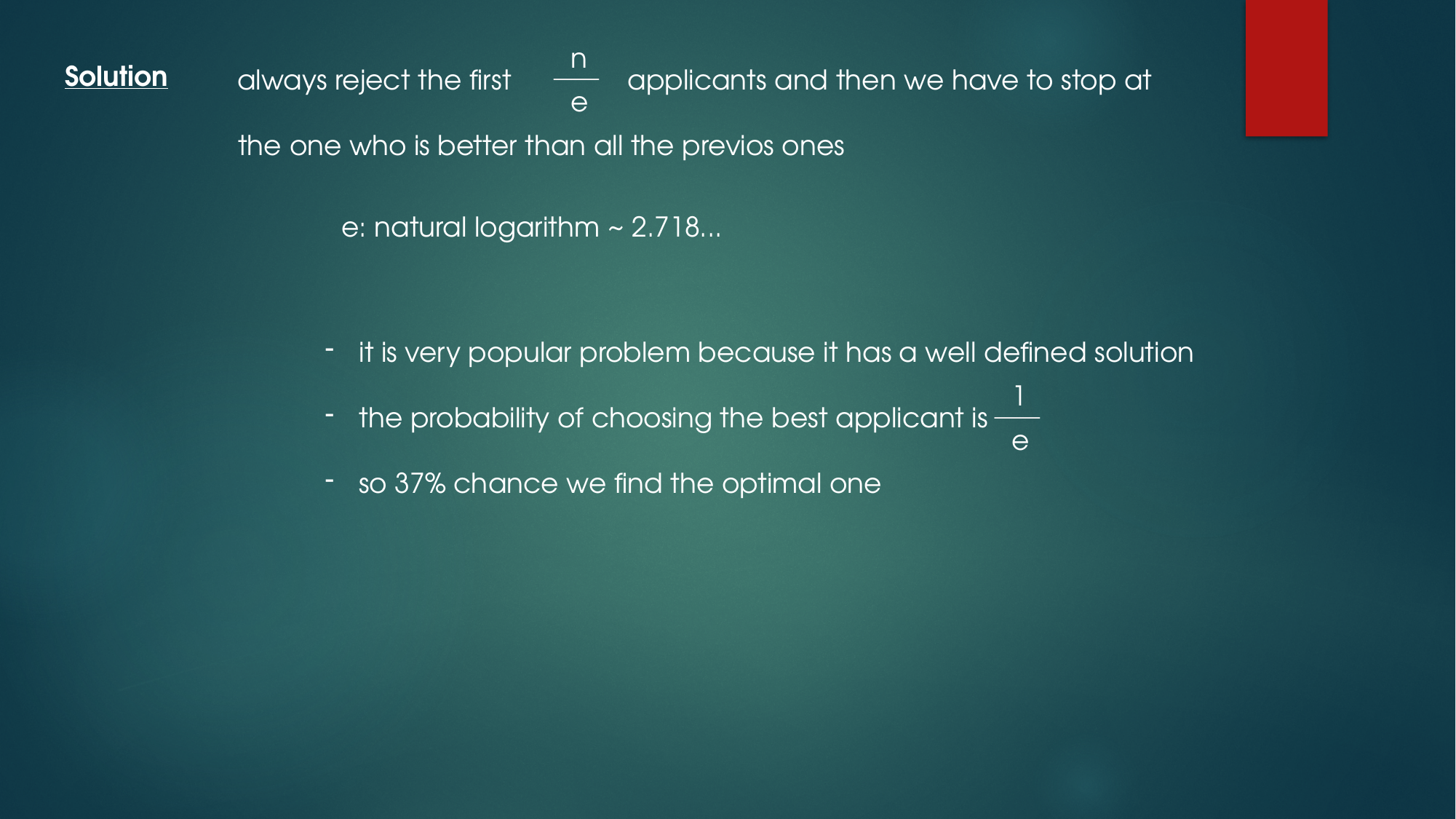

n
Solution
                                                     applicants and then we have to stop at

  the one who is better than all the previos ones
always reject the first
e
e: natural logarithm ~ 2.718...
it is very popular problem because it has a well defined solution

the probability of choosing the best applicant is

so 37% chance we find the optimal one
1
e